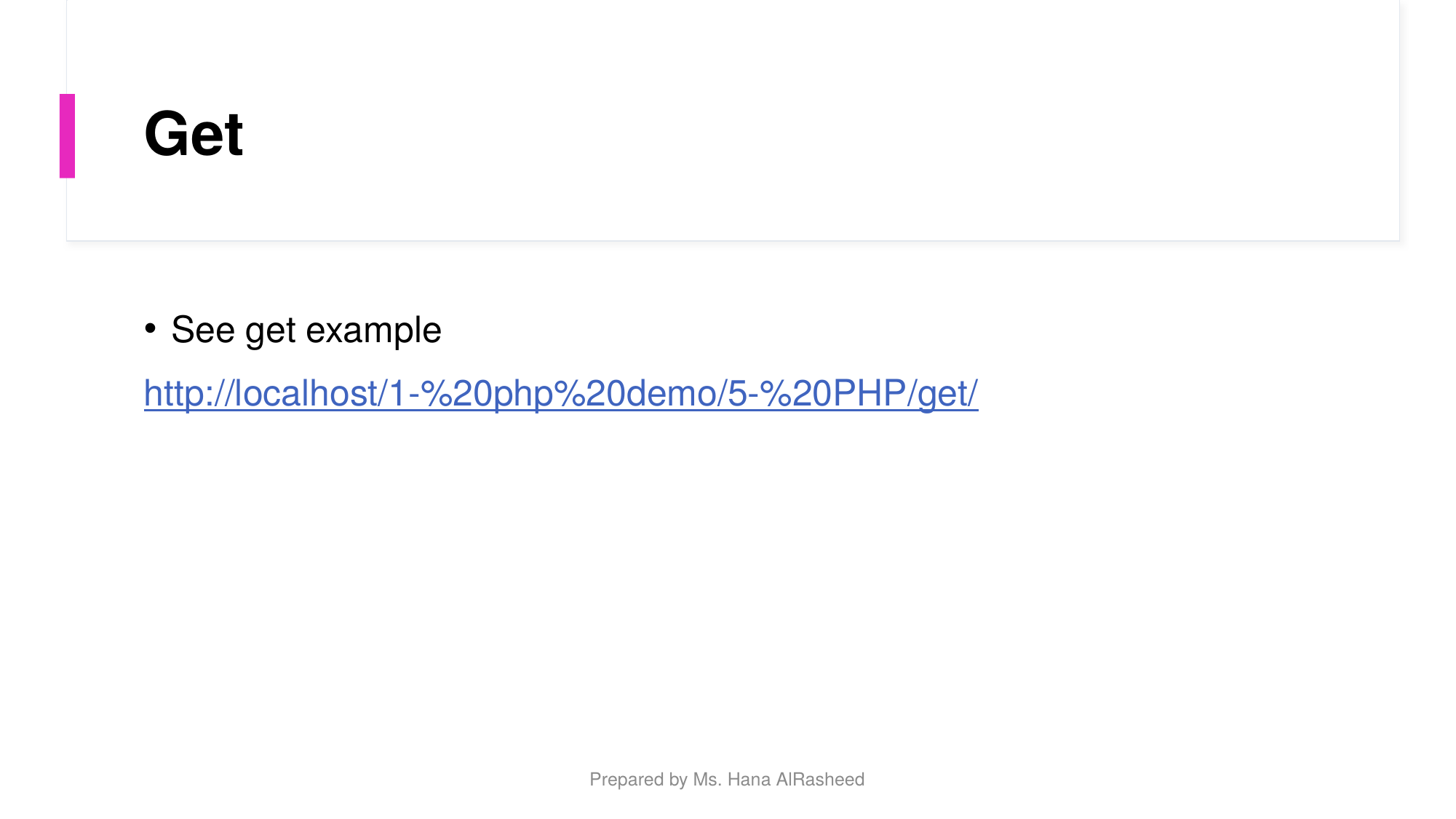

# Get
See get example
http://localhost/1-%20php%20demo/5-%20PHP/get/

Prepared by Ms. Hana AlRasheed